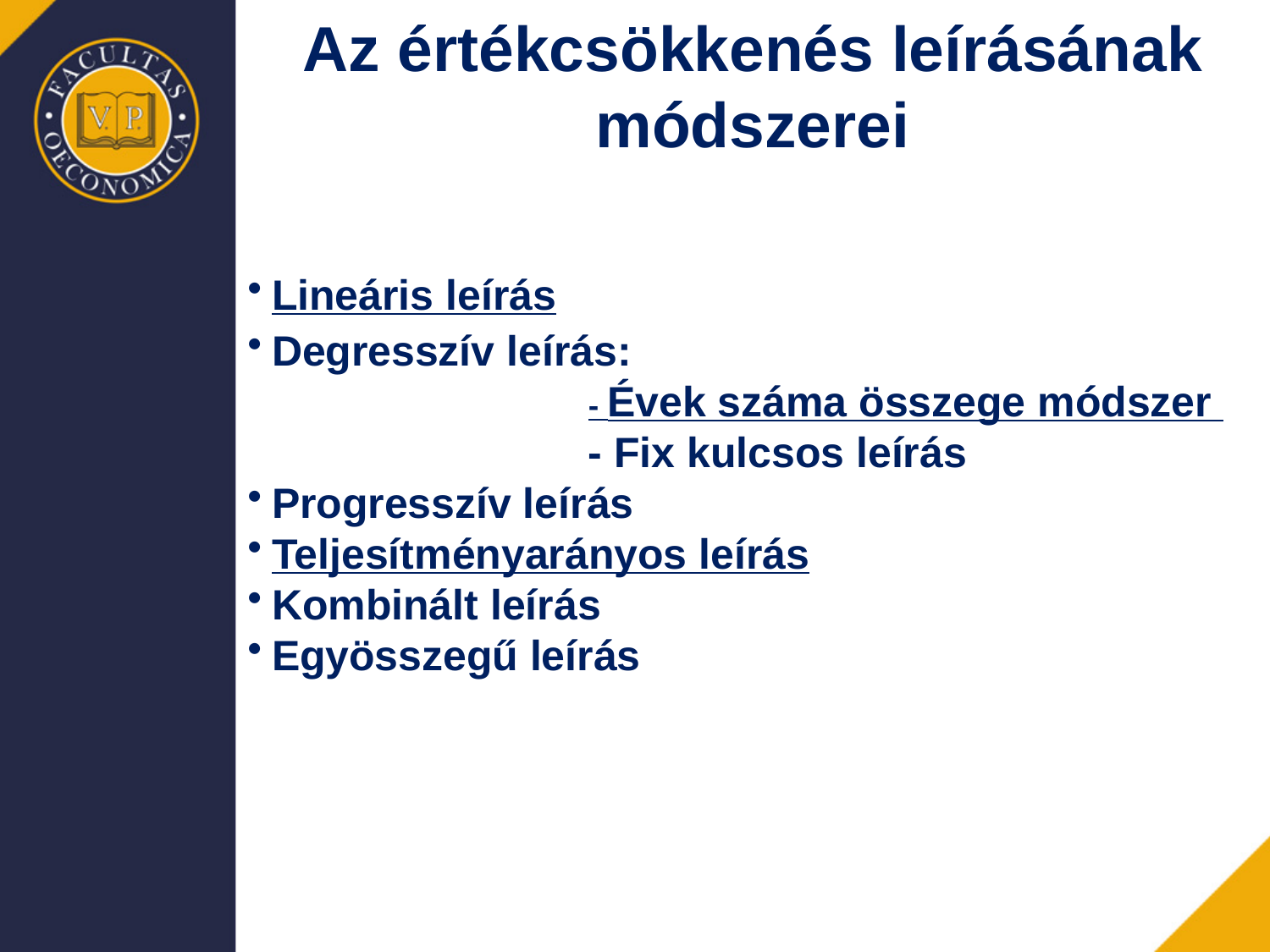

Az értékcsökkenés leírásának módszerei

Lineáris leírás
Degresszív leírás:
	- Évek száma összege módszer
	- Fix kulcsos leírás
Progresszív leírás
Teljesítményarányos leírás
Kombinált leírás
Egyösszegű leírás